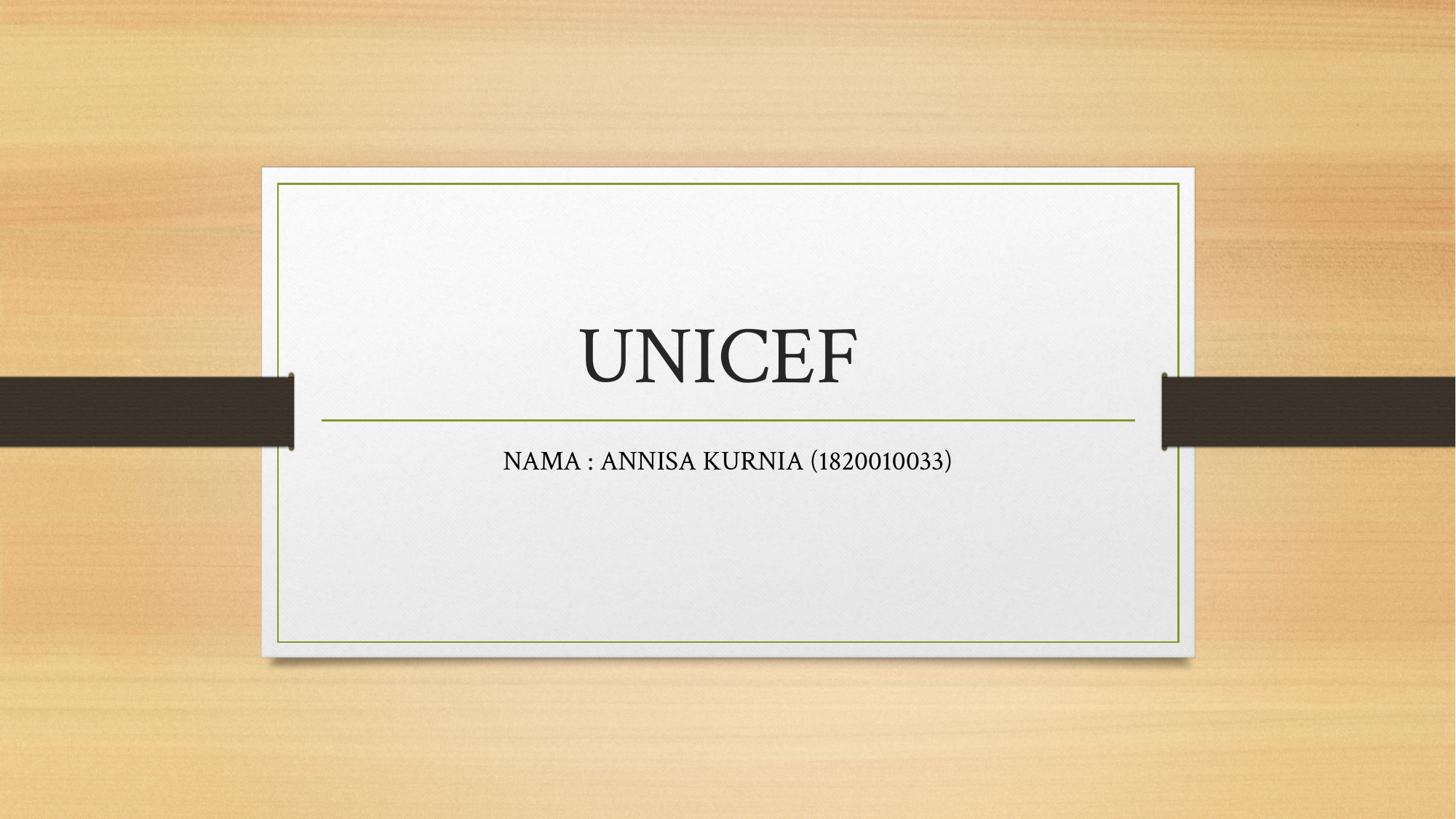

# UNICEF
NAMA : ANNISA KURNIA (1820010033)